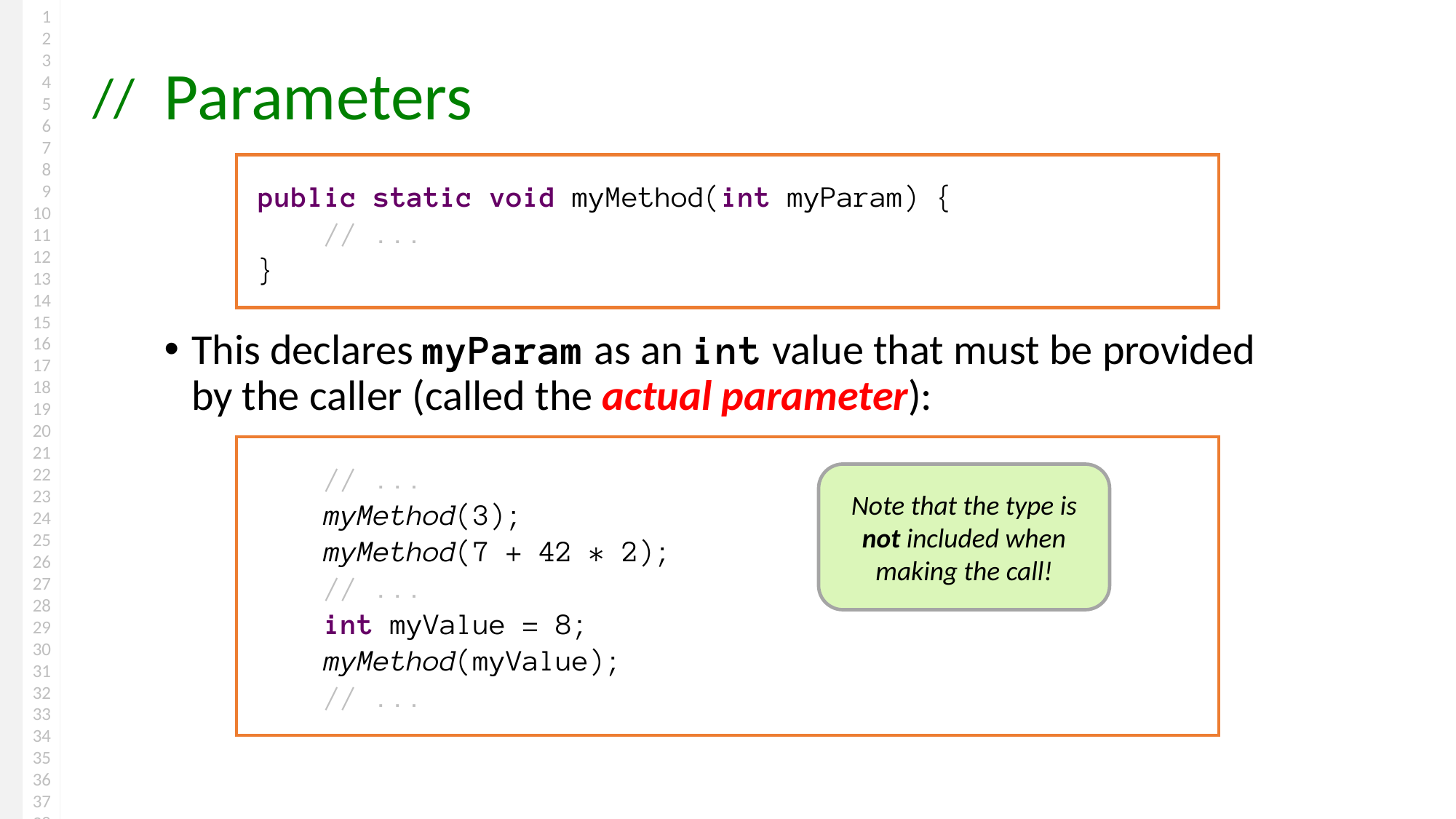

# Parameters
public static void myMethod(int myParam) {
    // ...
}

This declares myParam as an int value that must be provided by the caller (called the actual parameter):
    // ...
    myMethod(3);
    myMethod(7 + 42 * 2);
    // ...
    int myValue = 8;
    myMethod(myValue);
    // ...
Note that the type is not included when making the call!